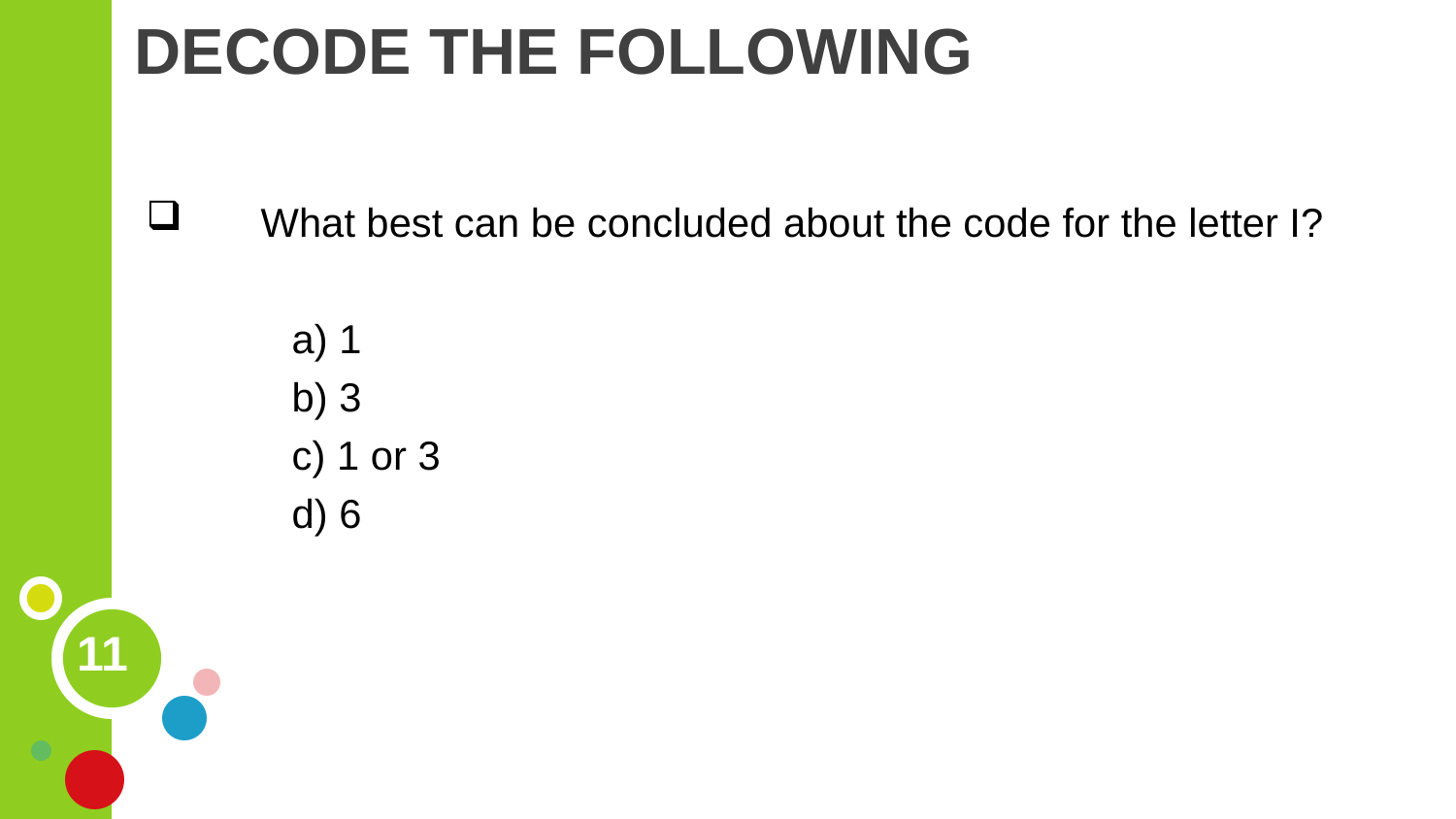

# DECODE THE FOLLOWING
       What best can be concluded about the code for the letter I?

	a) 1
	b) 3
	c) 1 or 3
	d) 6
11